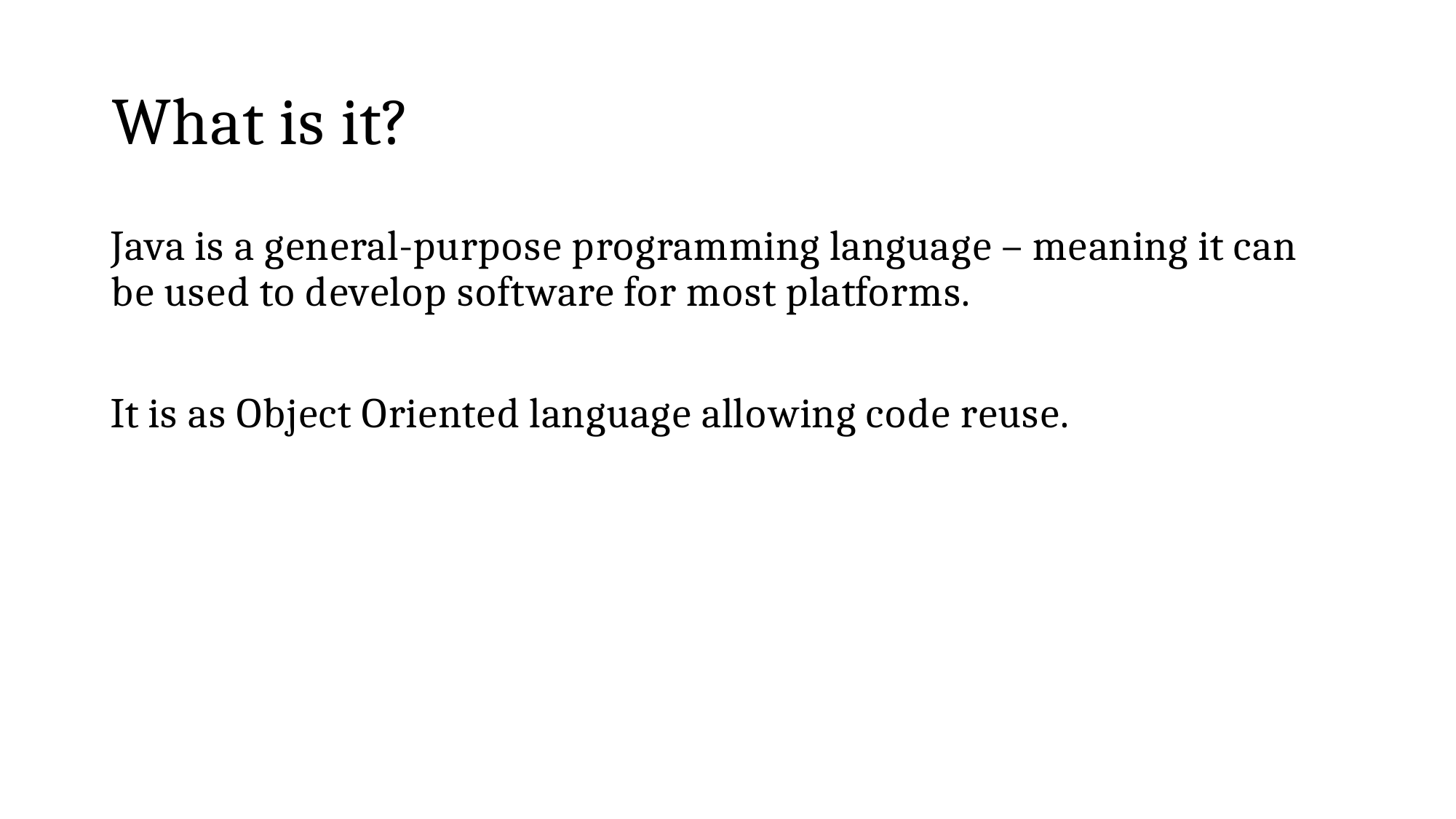

# What is it?
Java is a general-purpose programming language – meaning it can be used to develop software for most platforms.

It is as Object Oriented language allowing code reuse.